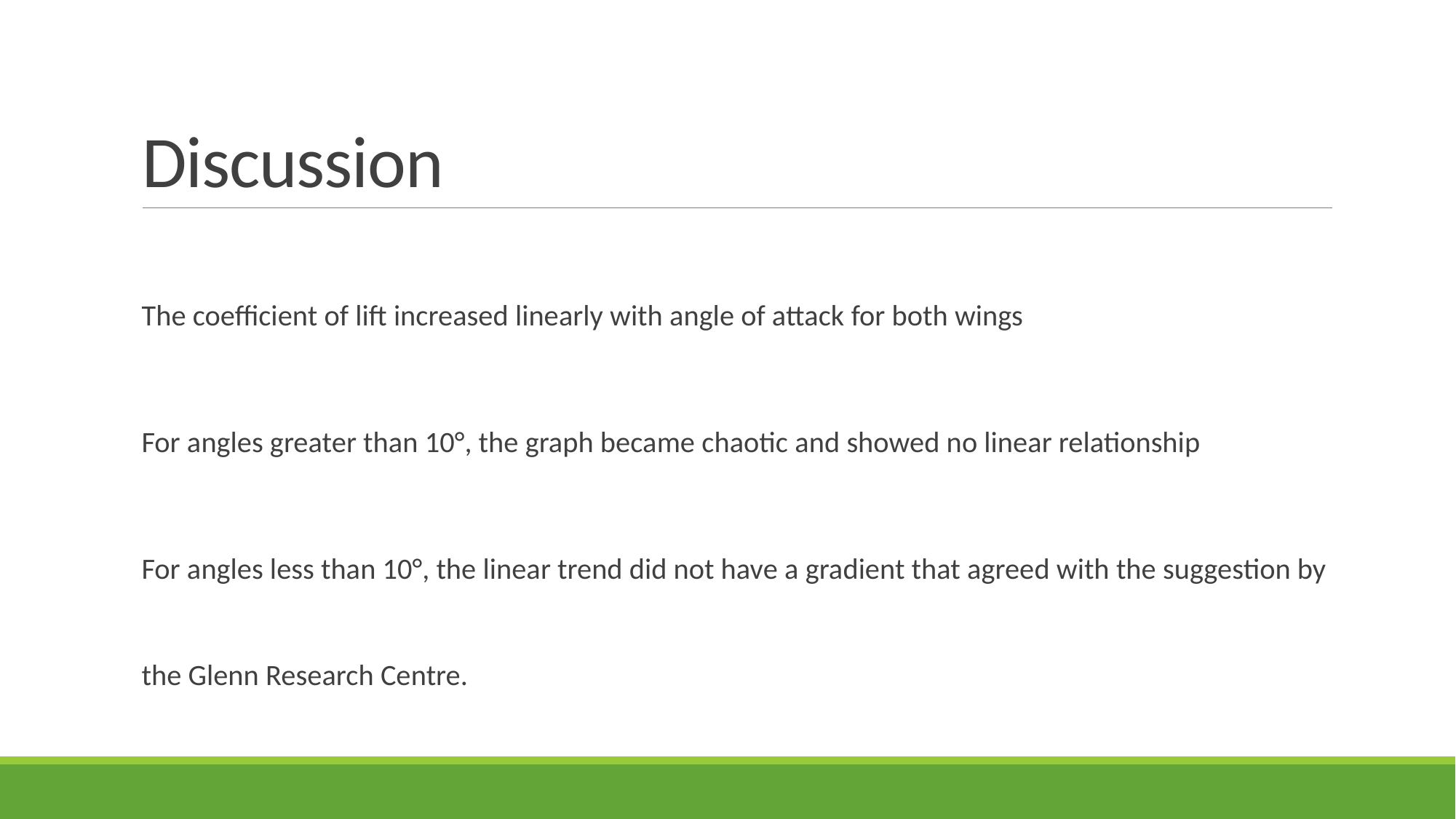

# Discussion
The coefficient of lift increased linearly with angle of attack for both wings
For angles greater than 10°, the graph became chaotic and showed no linear relationship
For angles less than 10°, the linear trend did not have a gradient that agreed with the suggestion by the Glenn Research Centre.